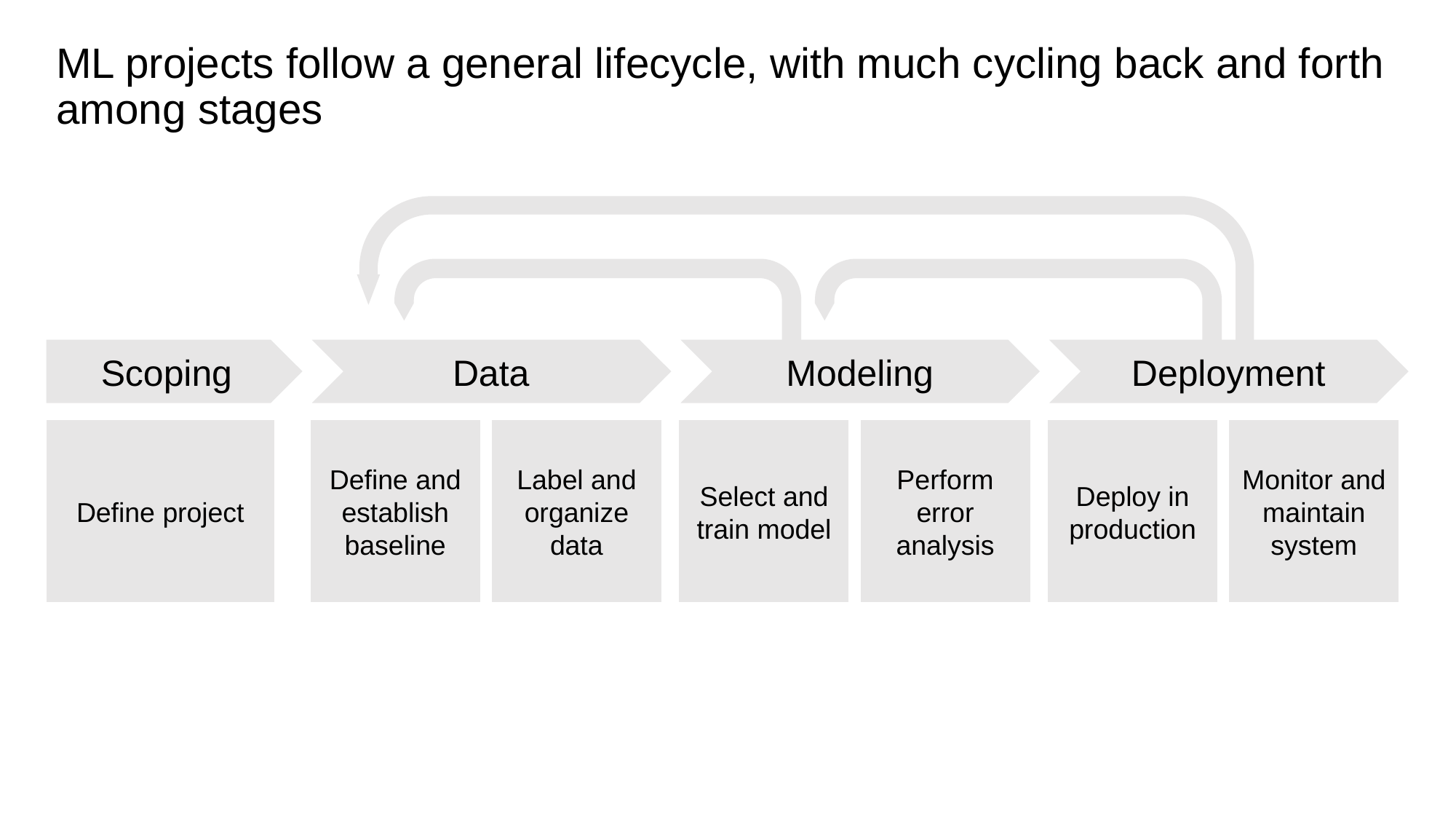

# ML projects follow a general lifecycle, with much cycling back and forth among stages

Scoping
Data
Modeling
Deployment
Define project
Define and establish baseline
Label and organize data
Select and train model
Perform error analysis
Deploy in production
Monitor and maintain system